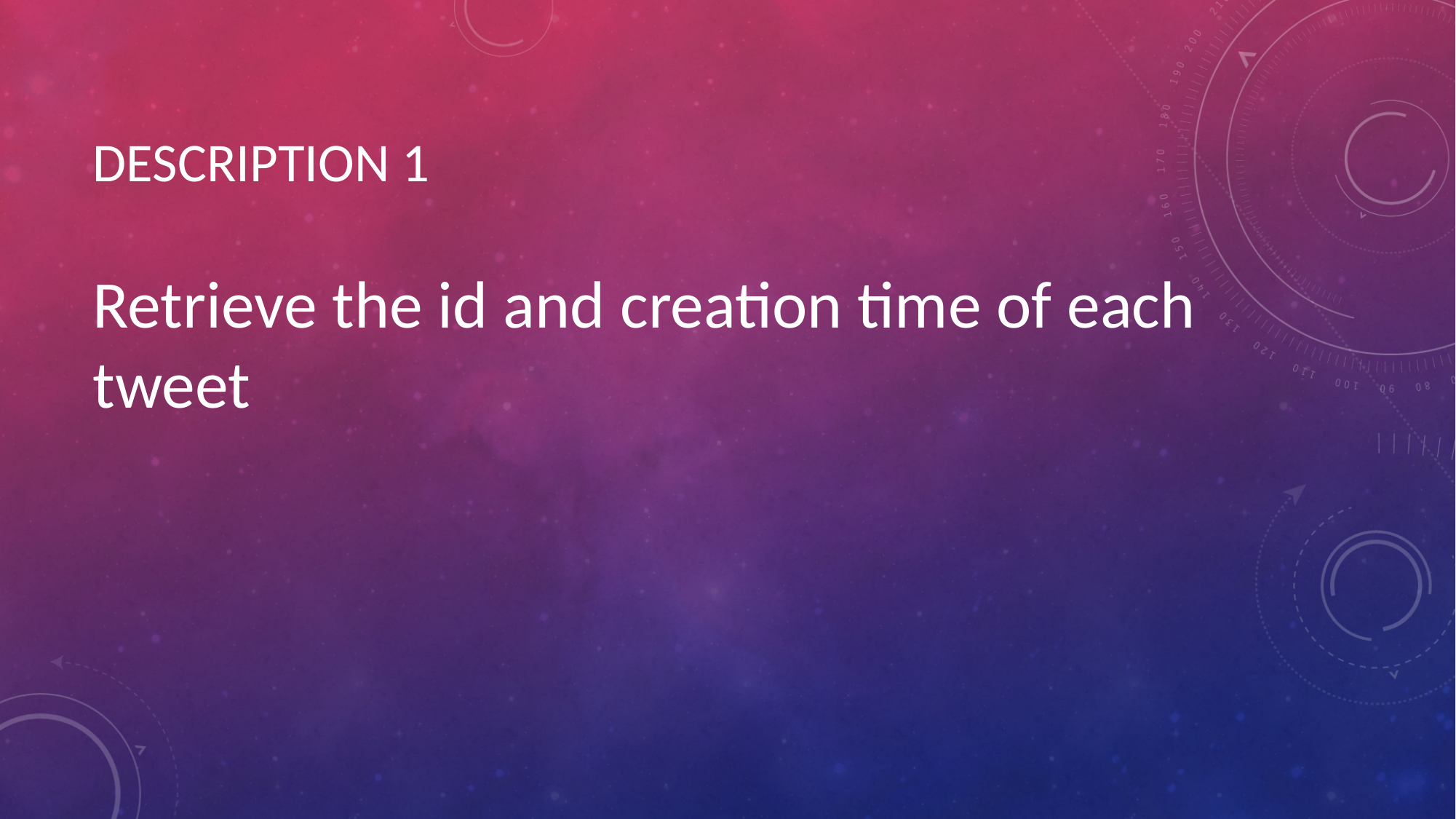

# Description 1
Retrieve the id and creation time of each tweet